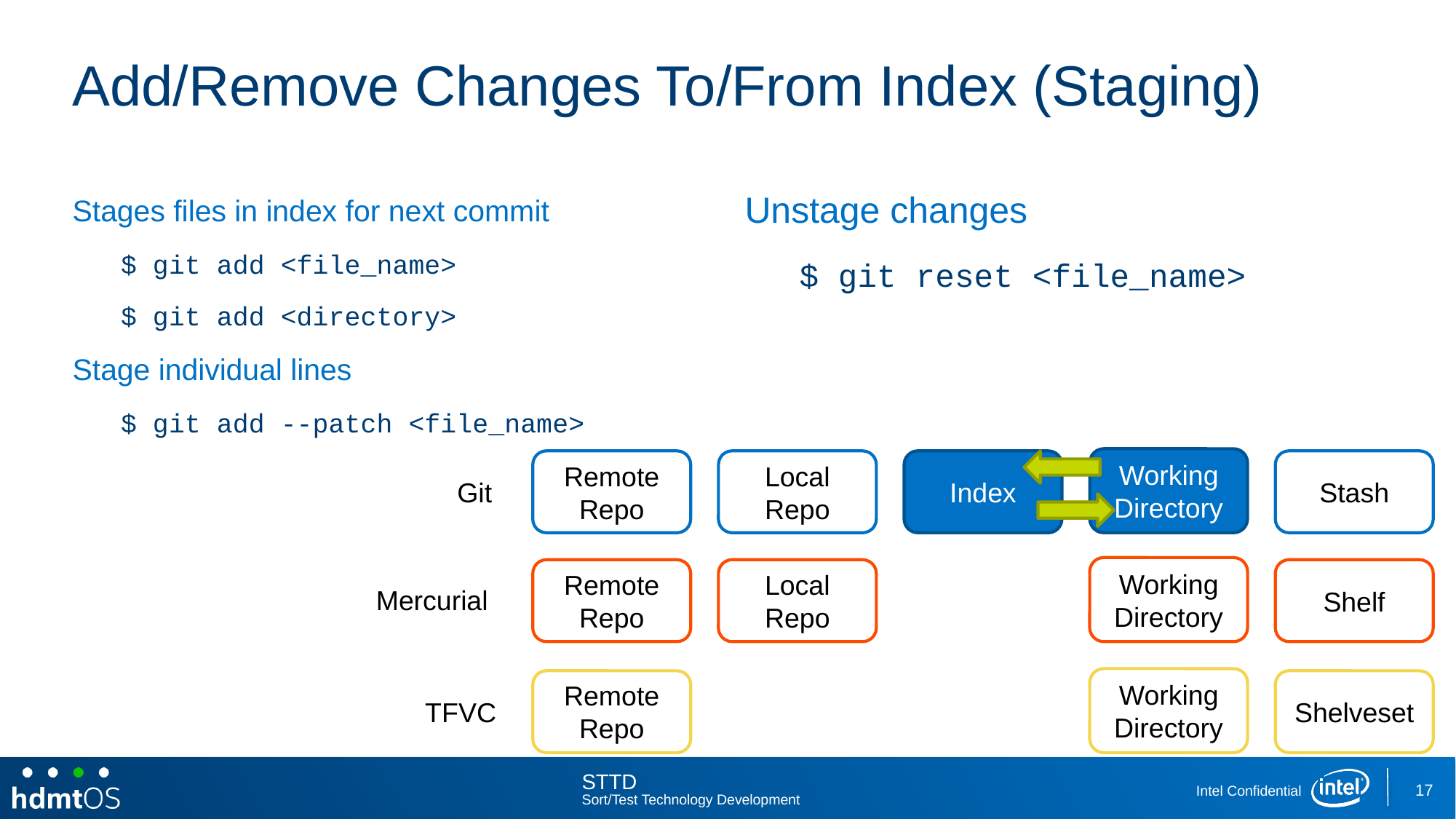

# Add/Remove Changes To/From Index (Staging)
Unstage changes
$ git reset <file_name>
Stages files in index for next commit
$ git add <file_name>
$ git add <directory>
Stage individual lines
$ git add --patch <file_name>
Working Directory
Local Repo
Index
Stash
Remote Repo
Git
Working Directory
Local Repo
Shelf
Remote Repo
Mercurial
Working Directory
Shelveset
Remote Repo
TFVC

17